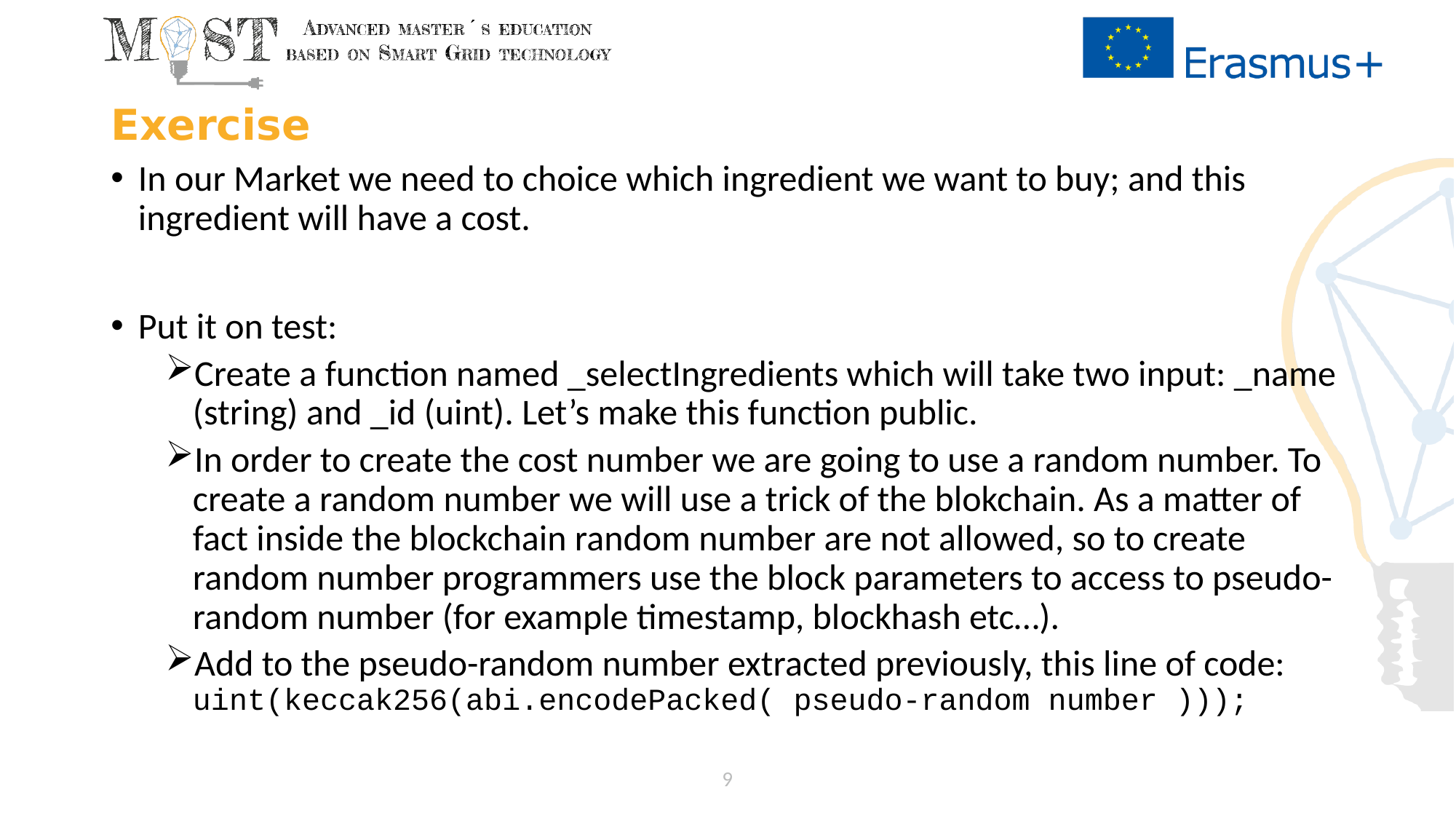

# Exercise
In our Market we need to choice which ingredient we want to buy; and this ingredient will have a cost.

Put it on test:
Create a function named _selectIngredients which will take two input: _name (string) and _id (uint). Let’s make this function public.
In order to create the cost number we are going to use a random number. To create a random number we will use a trick of the blokchain. As a matter of fact inside the blockchain random number are not allowed, so to create random number programmers use the block parameters to access to pseudo-random number (for example timestamp, blockhash etc…).
Add to the pseudo-random number extracted previously, this line of code: uint(keccak256(abi.encodePacked( pseudo-random number )));
9